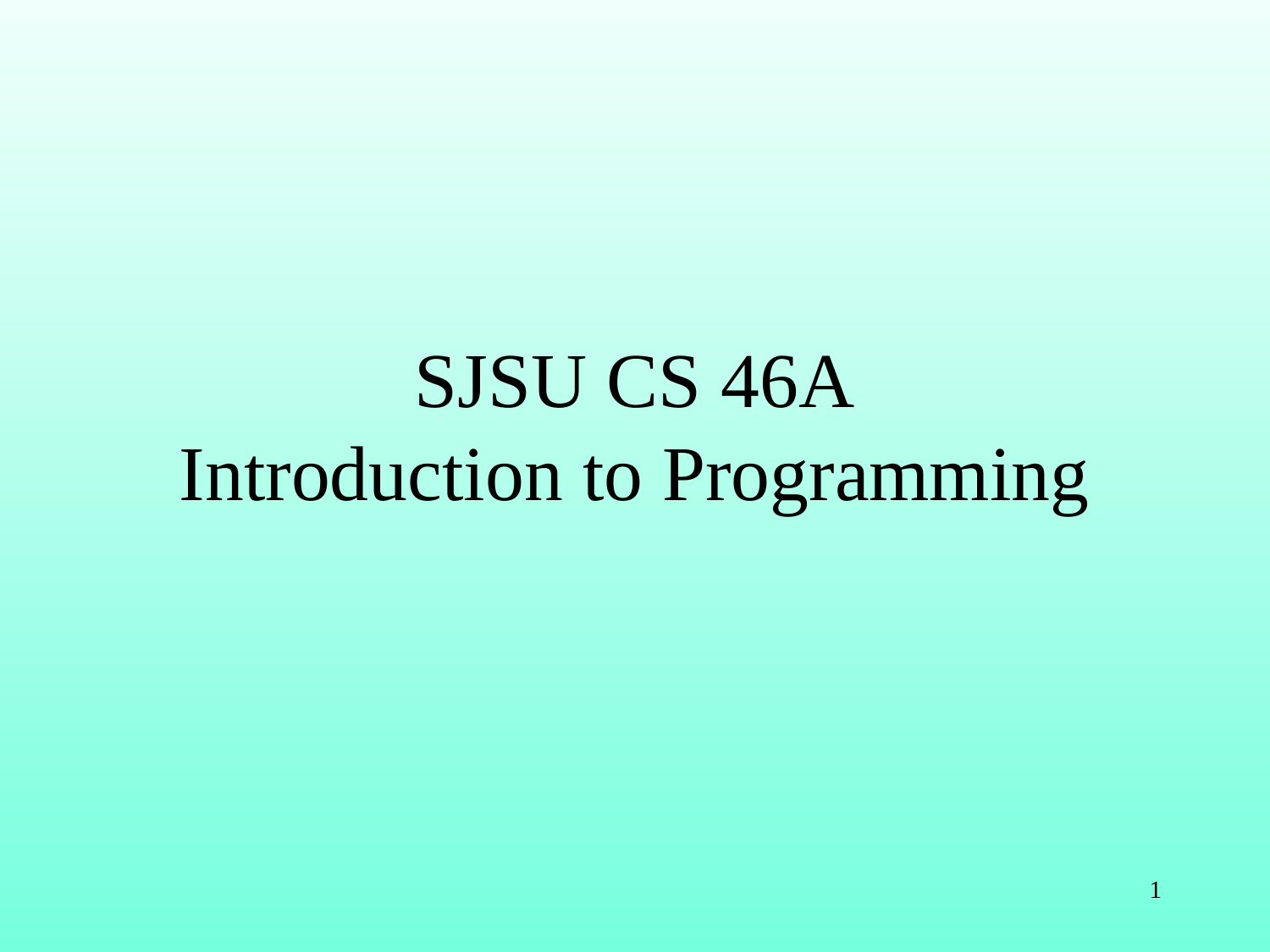

# SJSU CS 46A Introduction to Programming

1